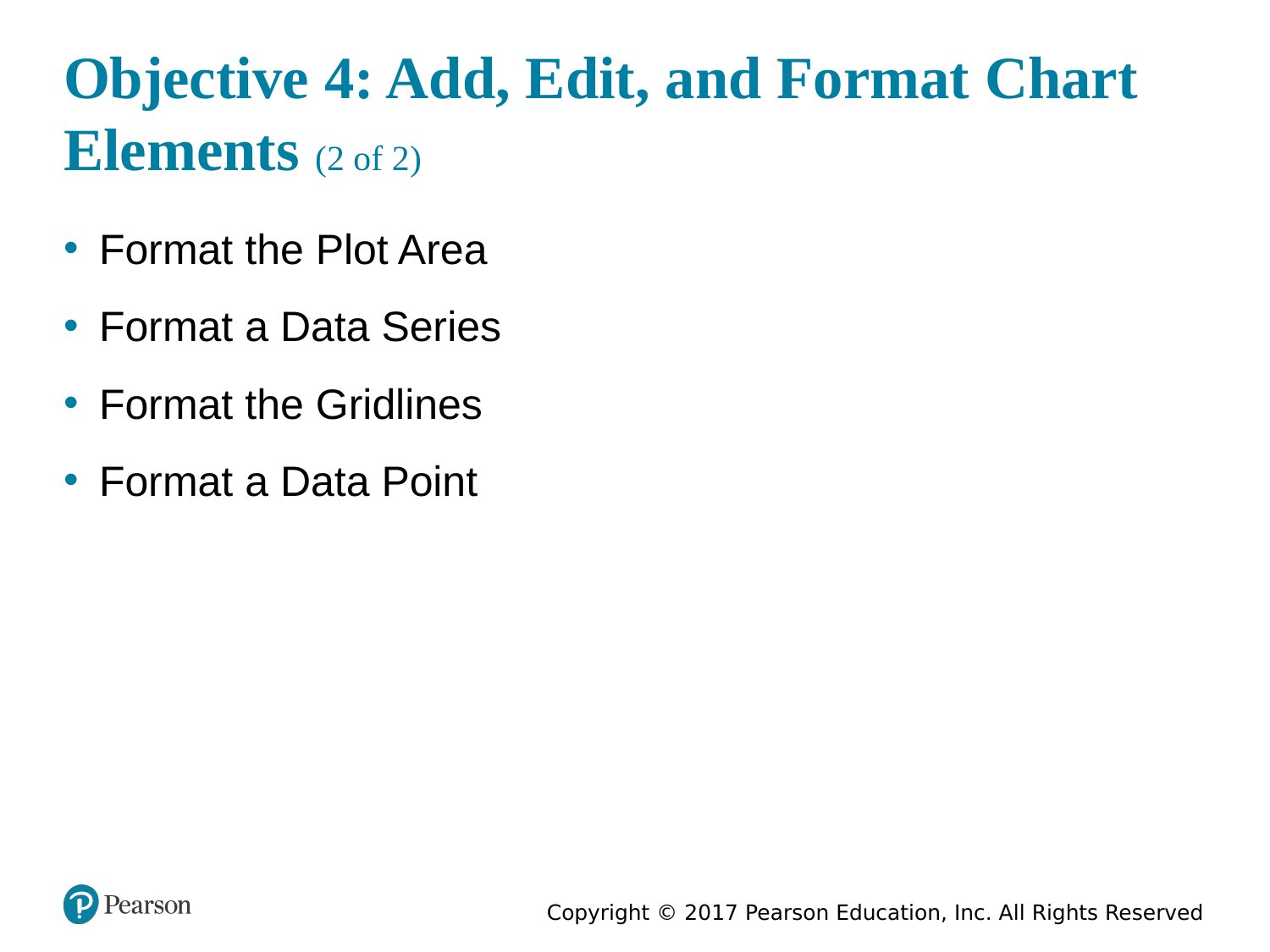

# Objective 4: Add, Edit, and Format Chart Elements (2 of 2)
Format the Plot Area
Format a Data Series
Format the Gridlines
Format a Data Point